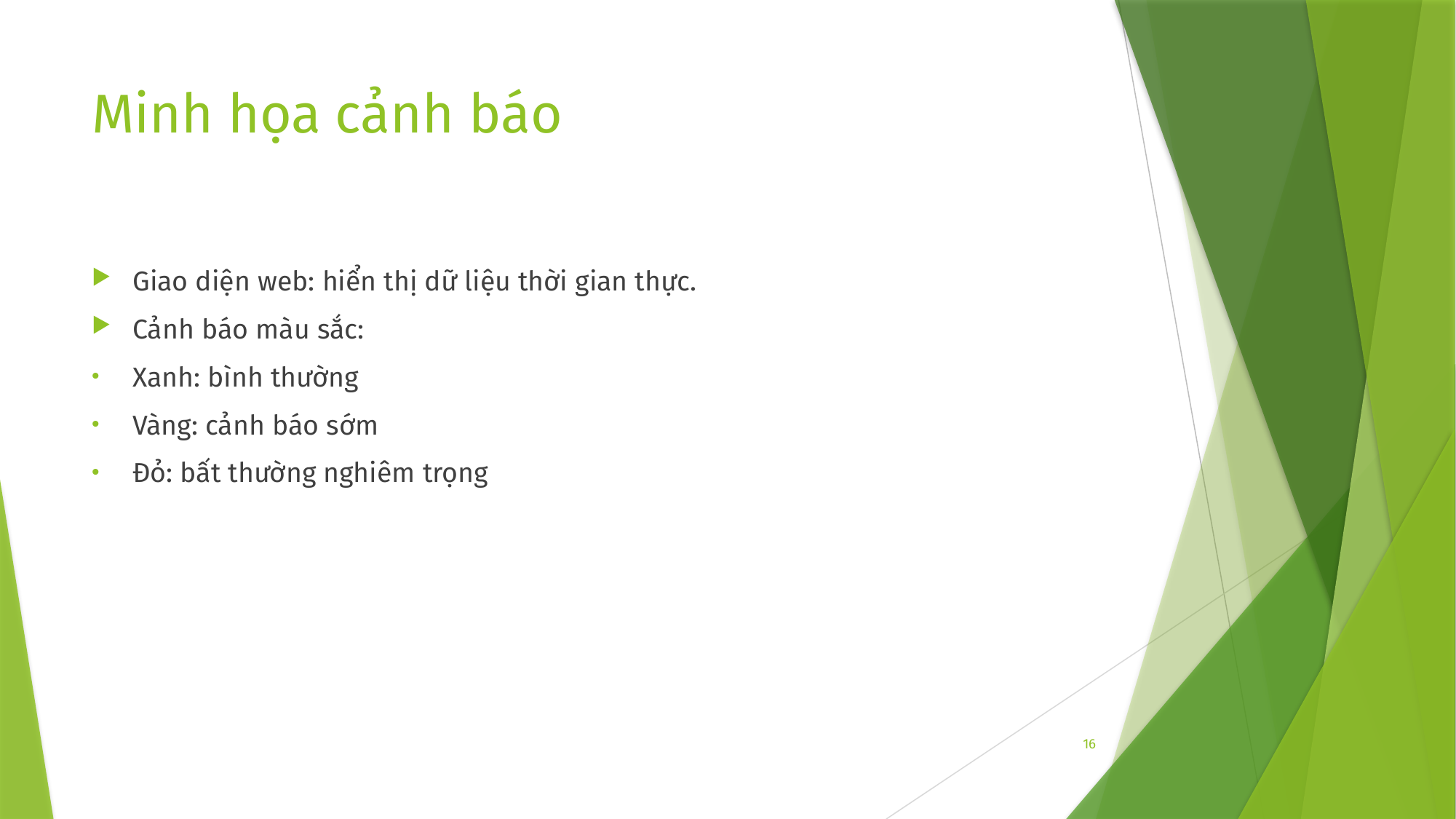

# Minh họa cảnh báo
Giao diện web: hiển thị dữ liệu thời gian thực.
Cảnh báo màu sắc:
Xanh: bình thường
Vàng: cảnh báo sớm
Đỏ: bất thường nghiêm trọng

16